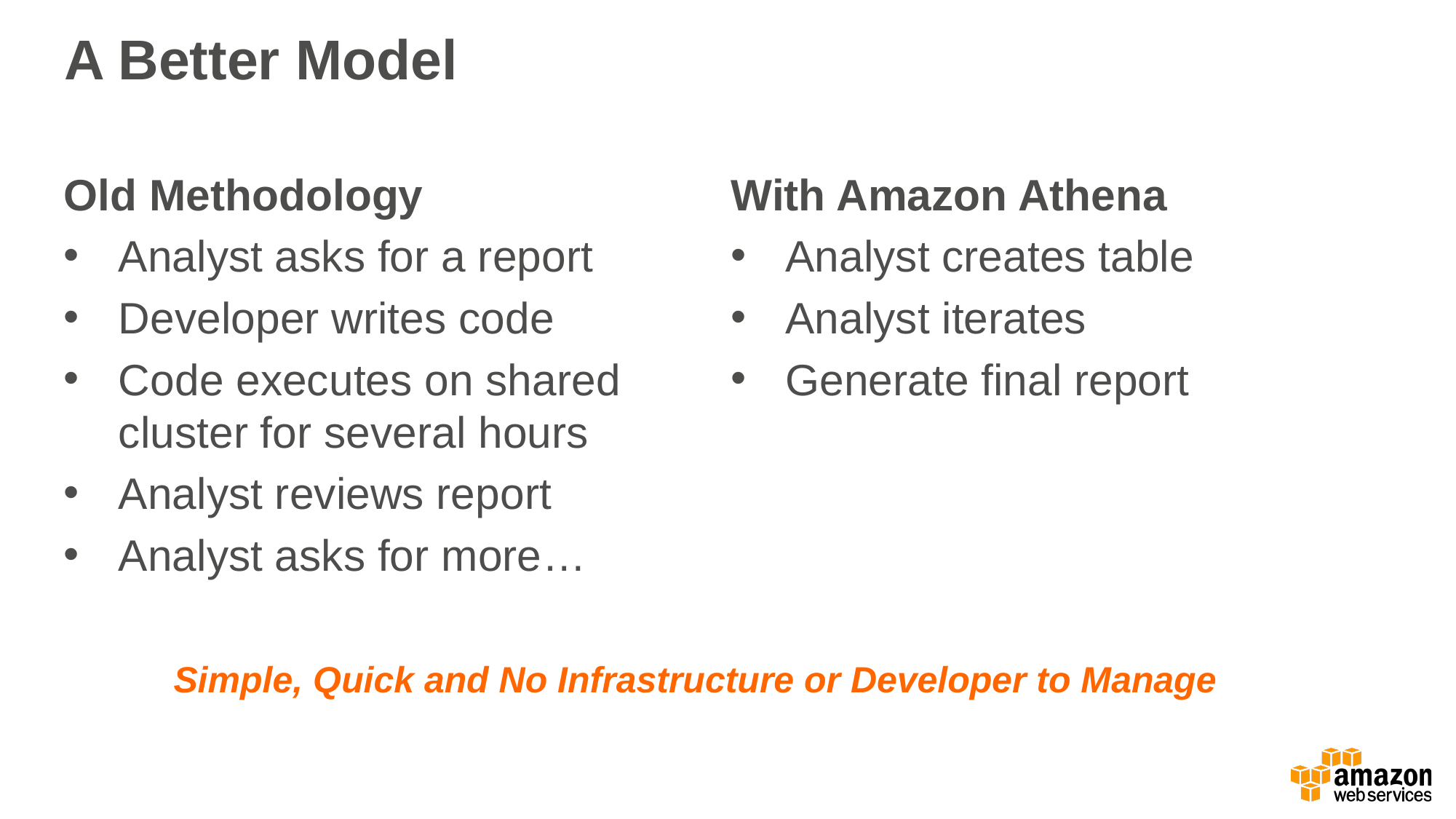

# A Better Model
Old Methodology
Analyst asks for a report
Developer writes code
Code executes on shared cluster for several hours
Analyst reviews report
Analyst asks for more…
With Amazon Athena
Analyst creates table
Analyst iterates
Generate final report
Simple, Quick and No Infrastructure or Developer to Manage